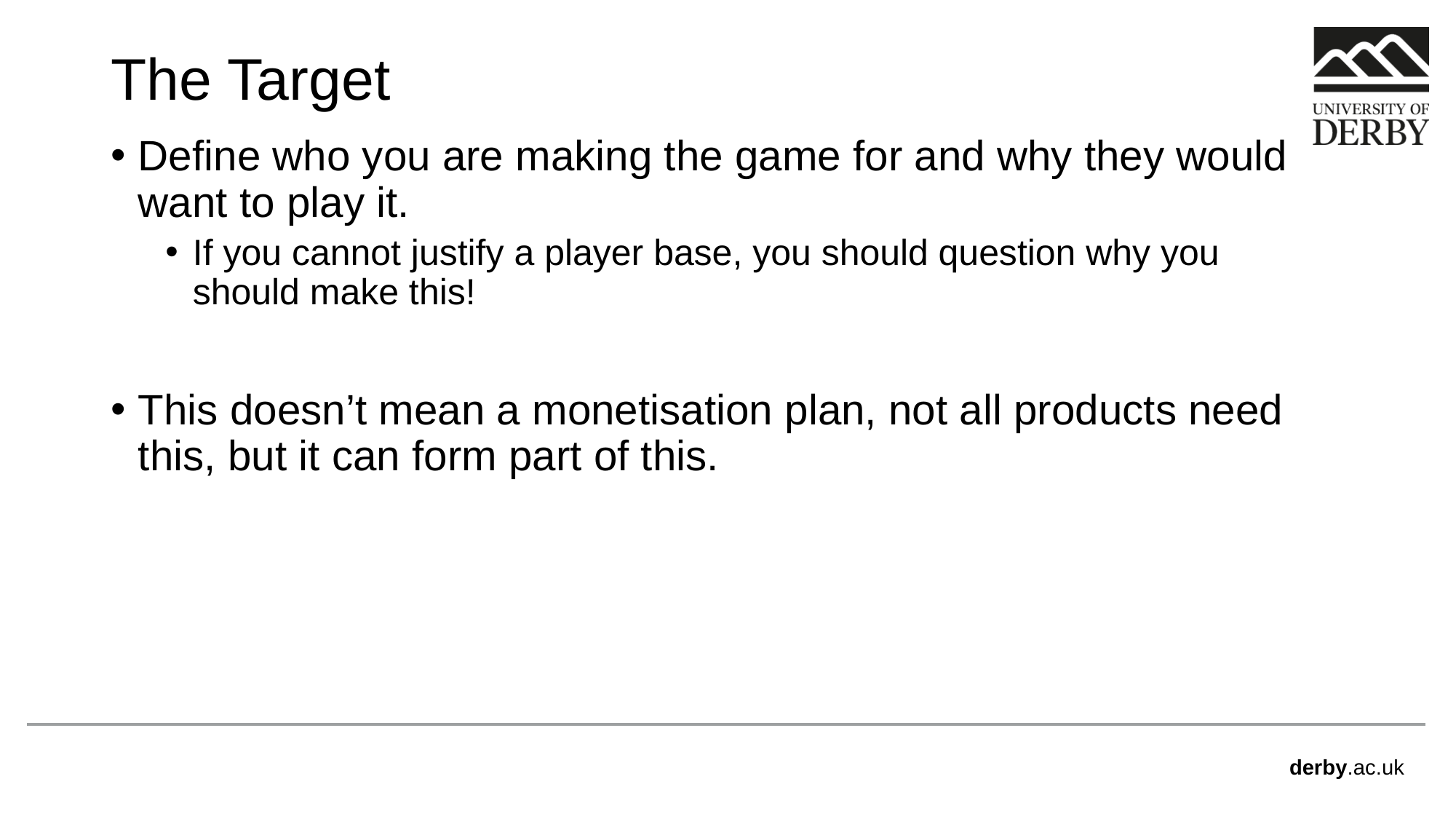

# The Target
Define who you are making the game for and why they would want to play it.
If you cannot justify a player base, you should question why you should make this!

This doesn’t mean a monetisation plan, not all products need this, but it can form part of this.